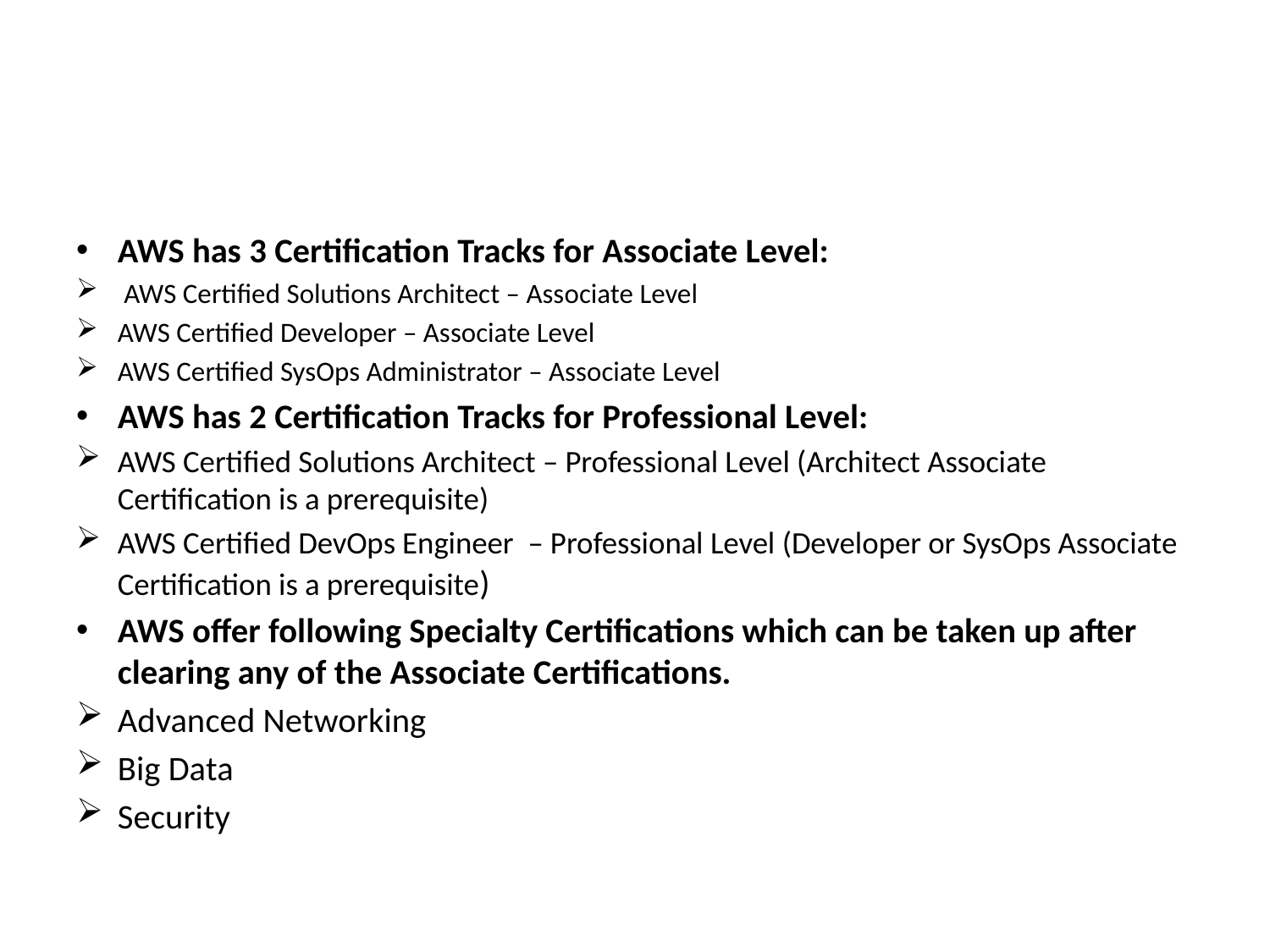

#
AWS has 3 Certification Tracks for Associate Level:
 AWS Certified Solutions Architect – Associate Level
AWS Certified Developer – Associate Level
AWS Certified SysOps Administrator – Associate Level
AWS has 2 Certification Tracks for Professional Level:
AWS Certified Solutions Architect – Professional Level (Architect Associate Certification is a prerequisite)
AWS Certified DevOps Engineer  – Professional Level (Developer or SysOps Associate Certification is a prerequisite)
AWS offer following Specialty Certifications which can be taken up after clearing any of the Associate Certifications.
Advanced Networking
Big Data
Security